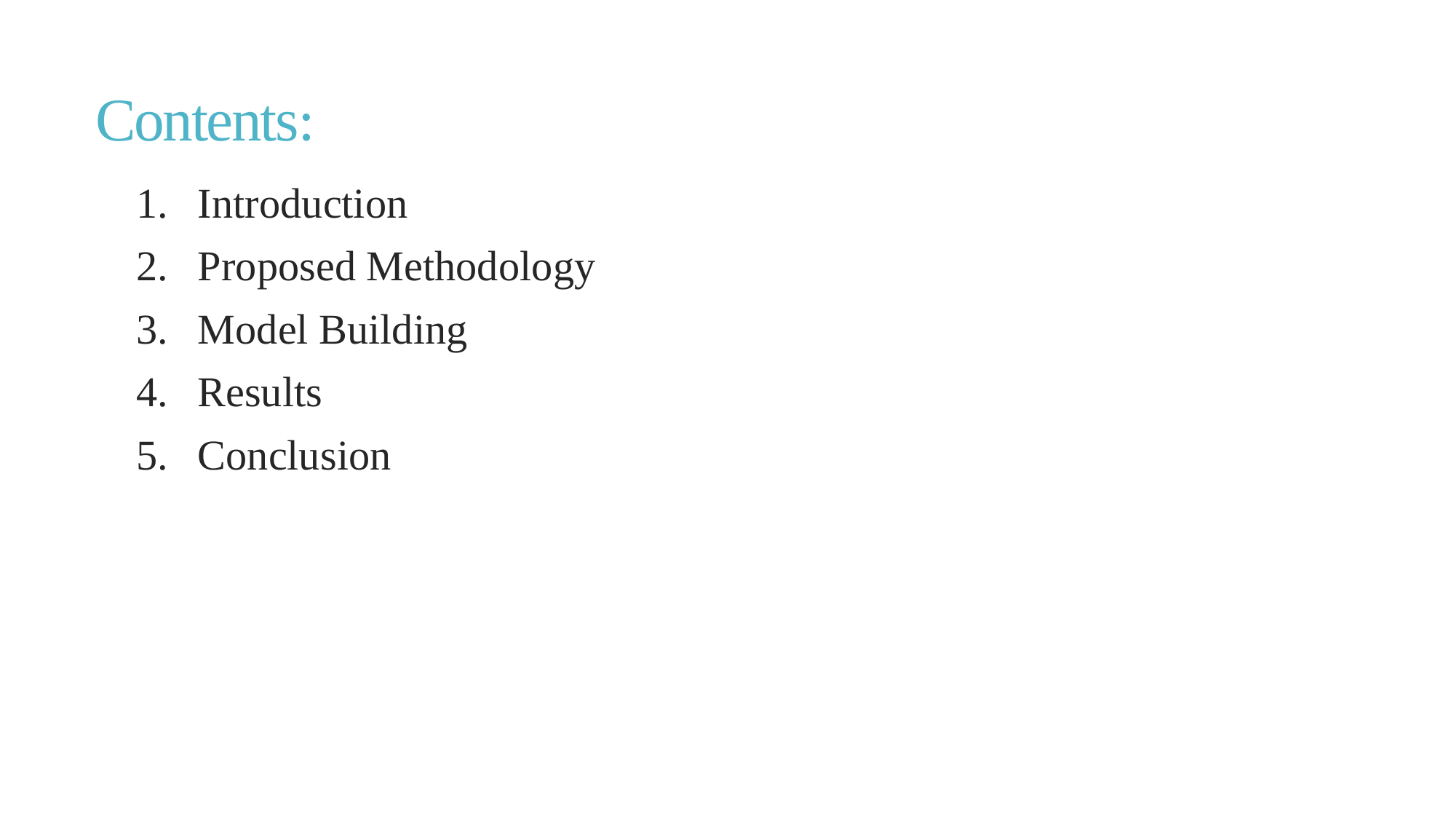

# Contents:
Introduction
Proposed Methodology
Model Building
Results
Conclusion